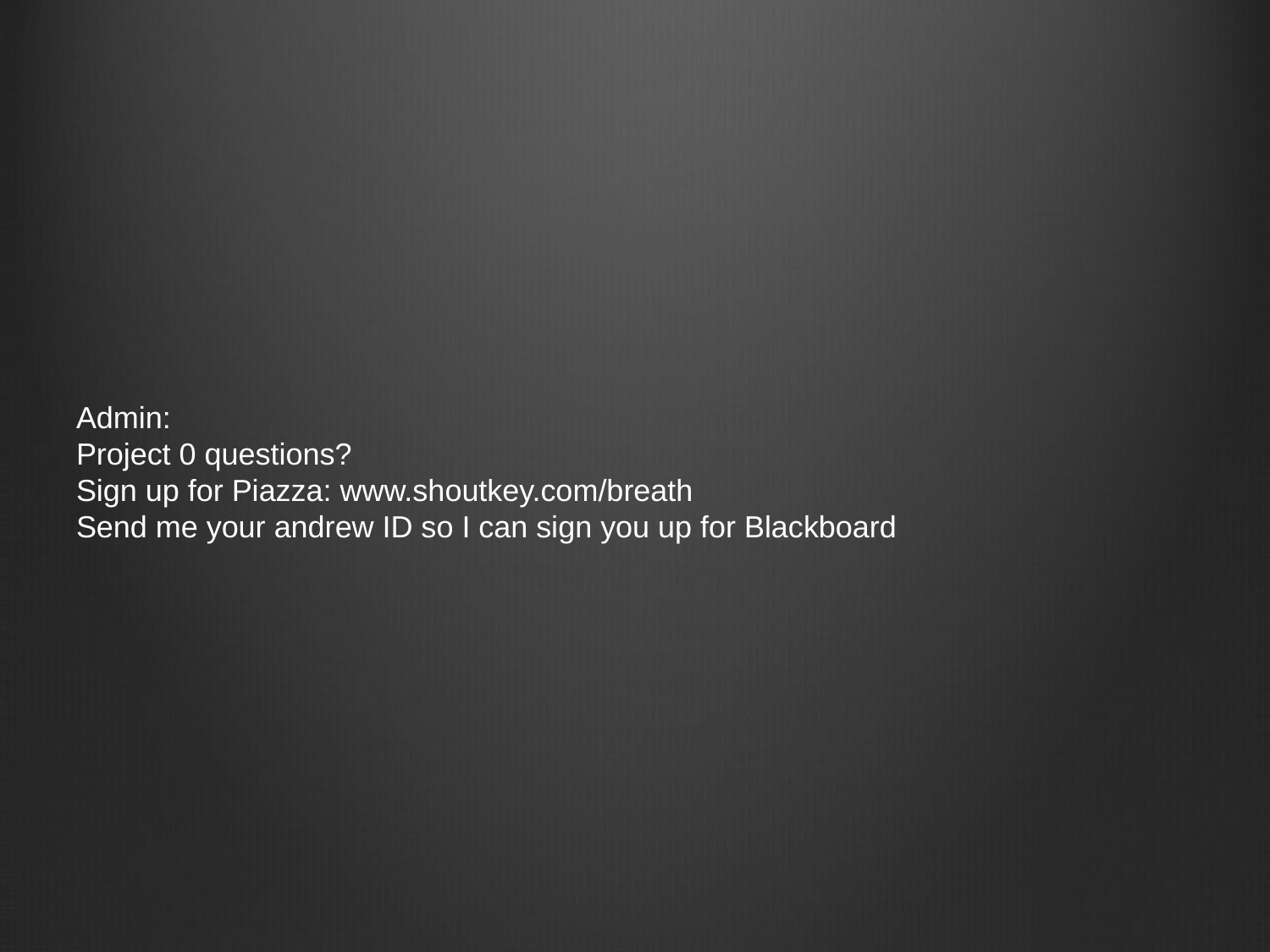

# Admin: Project 0 questions? Sign up for Piazza: www.shoutkey.com/breath Send me your andrew ID so I can sign you up for Blackboard